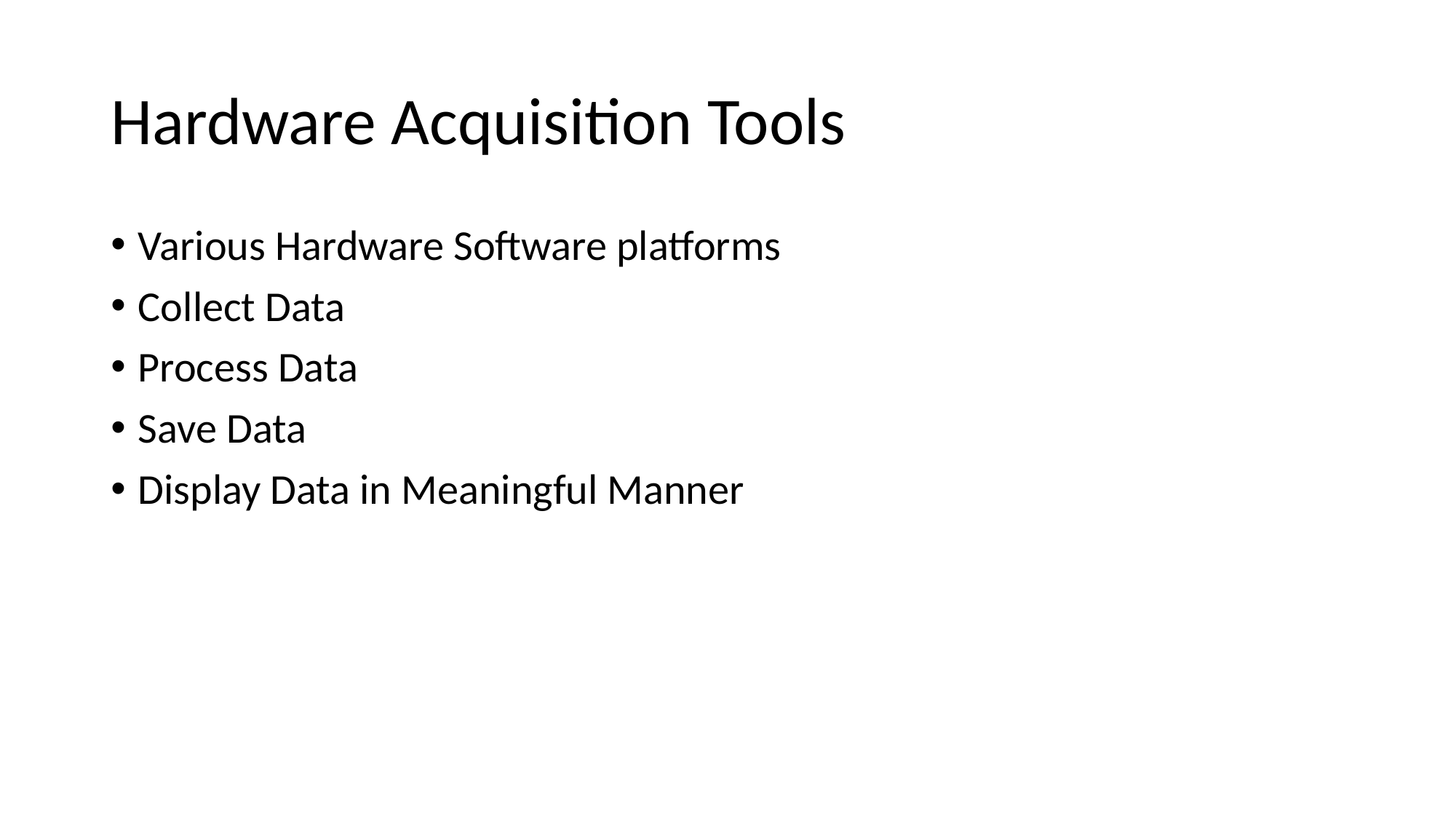

# Hardware Acquisition Tools
Various Hardware Software platforms
Collect Data
Process Data
Save Data
Display Data in Meaningful Manner